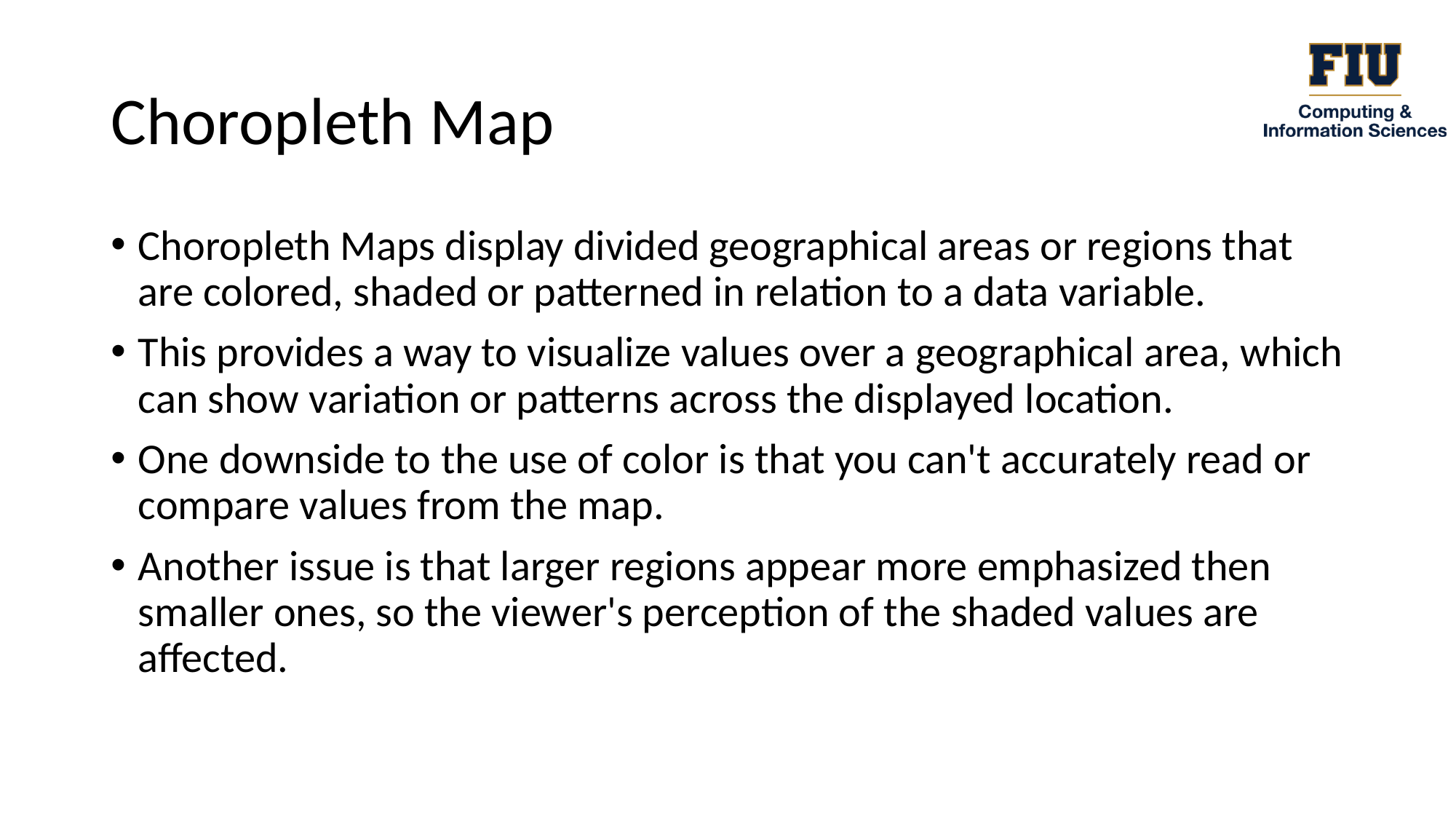

# Choropleth Map
Choropleth Maps display divided geographical areas or regions that are colored, shaded or patterned in relation to a data variable.
This provides a way to visualize values over a geographical area, which can show variation or patterns across the displayed location.
One downside to the use of color is that you can't accurately read or compare values from the map.
Another issue is that larger regions appear more emphasized then smaller ones, so the viewer's perception of the shaded values are affected.